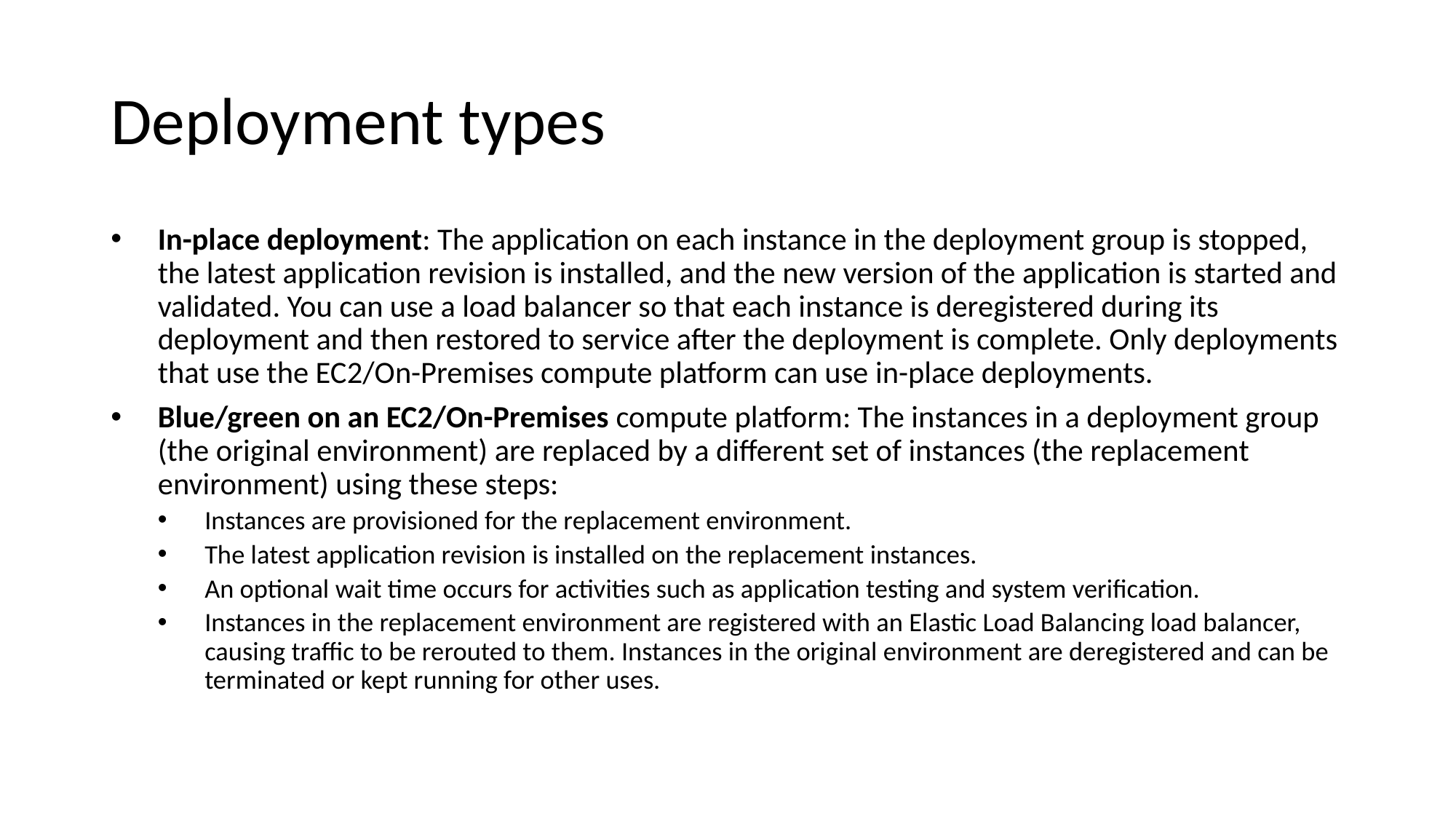

# Deployment types
In-place deployment: The application on each instance in the deployment group is stopped, the latest application revision is installed, and the new version of the application is started and validated. You can use a load balancer so that each instance is deregistered during its deployment and then restored to service after the deployment is complete. Only deployments that use the EC2/On-Premises compute platform can use in-place deployments.
Blue/green on an EC2/On-Premises compute platform: The instances in a deployment group (the original environment) are replaced by a different set of instances (the replacement environment) using these steps:
Instances are provisioned for the replacement environment.
The latest application revision is installed on the replacement instances.
An optional wait time occurs for activities such as application testing and system verification.
Instances in the replacement environment are registered with an Elastic Load Balancing load balancer, causing traffic to be rerouted to them. Instances in the original environment are deregistered and can be terminated or kept running for other uses.